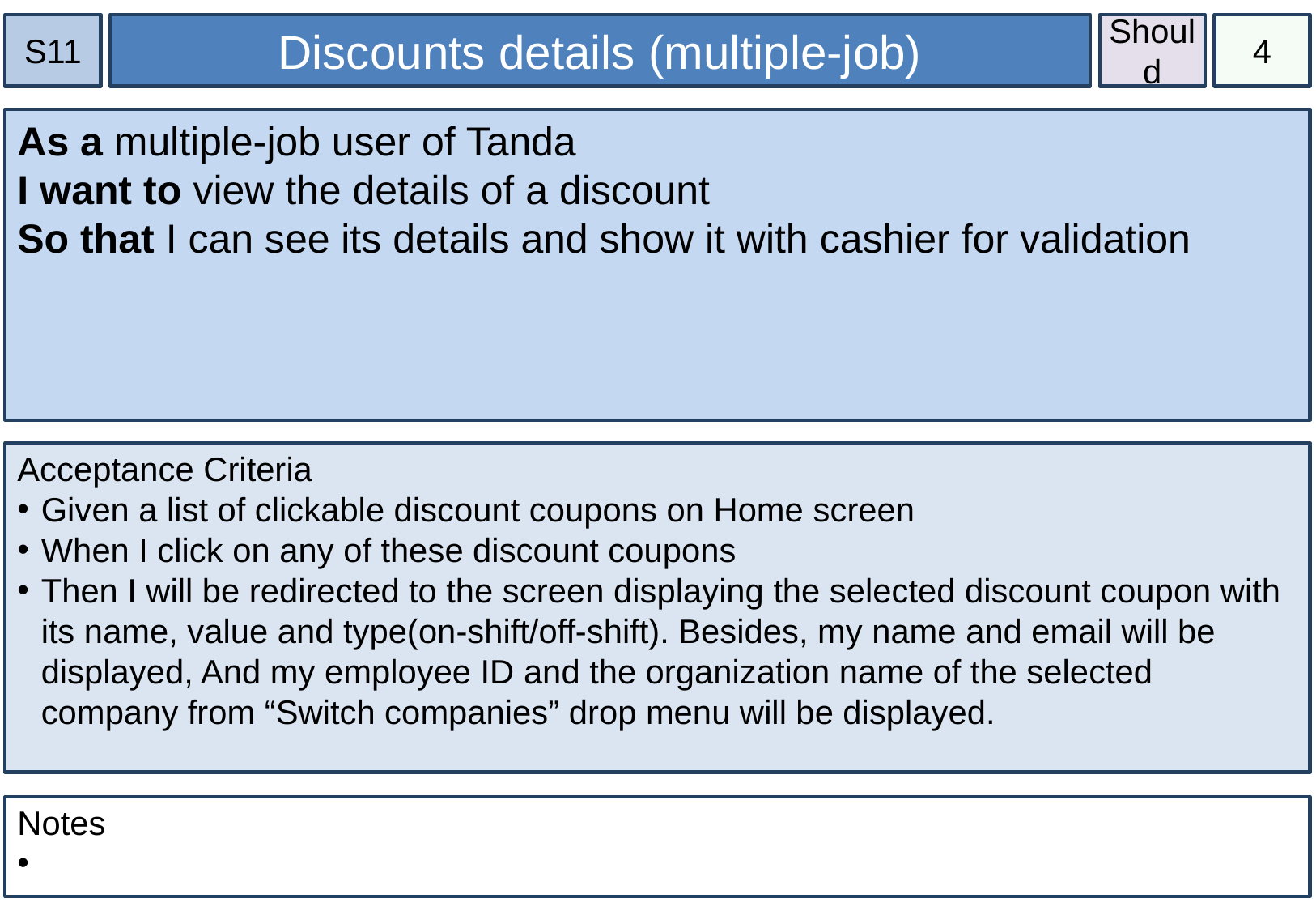

S11
Discounts details (multiple-job)
Should
4
As a multiple-job user of Tanda
I want to view the details of a discount
So that I can see its details and show it with cashier for validation
Acceptance Criteria
Given a list of clickable discount coupons on Home screen
When I click on any of these discount coupons
Then I will be redirected to the screen displaying the selected discount coupon with its name, value and type(on-shift/off-shift). Besides, my name and email will be displayed, And my employee ID and the organization name of the selected company from “Switch companies” drop menu will be displayed.
Notes